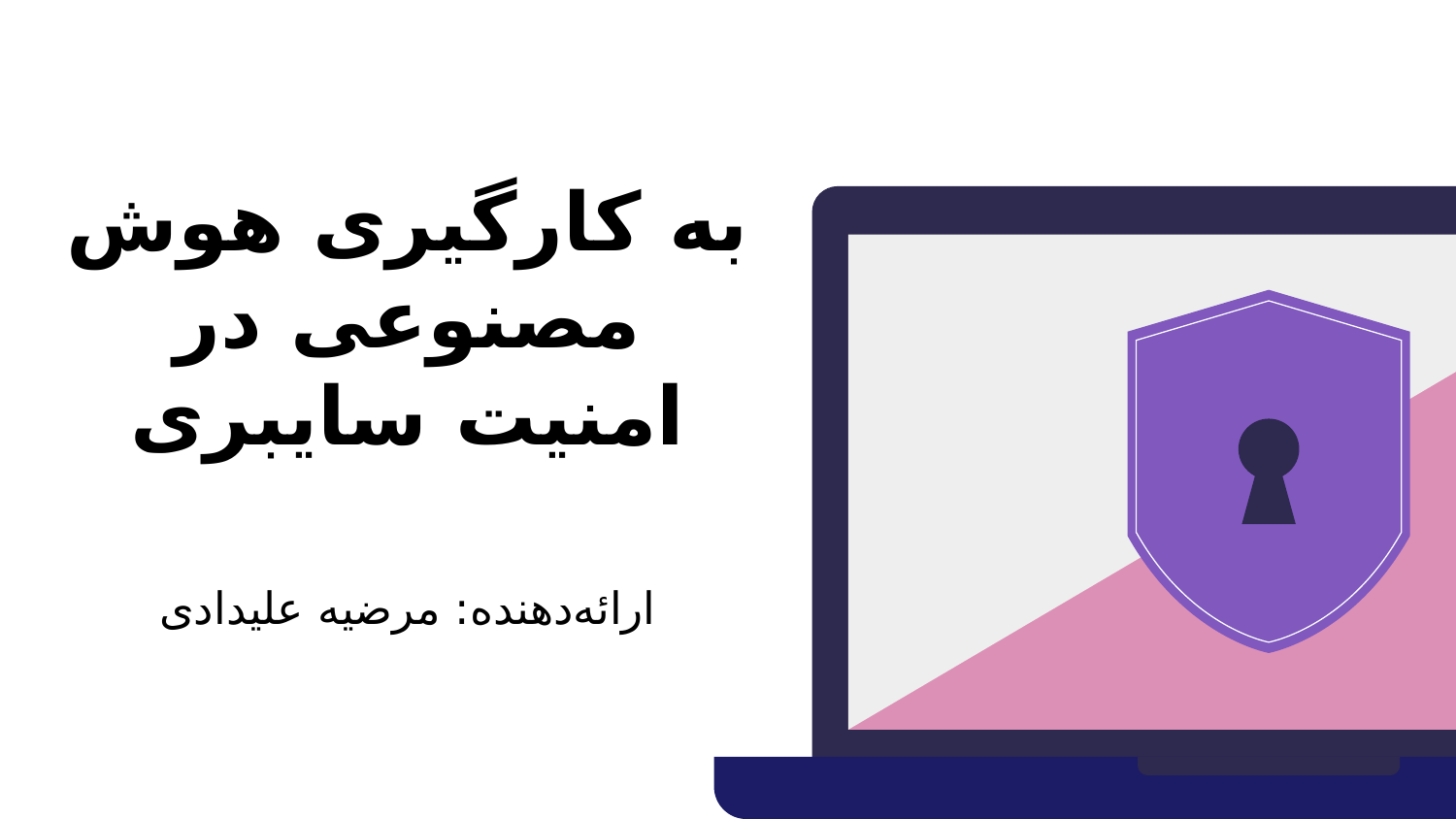

# به کارگیری هوش مصنوعی در امنیت سایبری
ارائه‌دهنده: مرضیه علیدادی